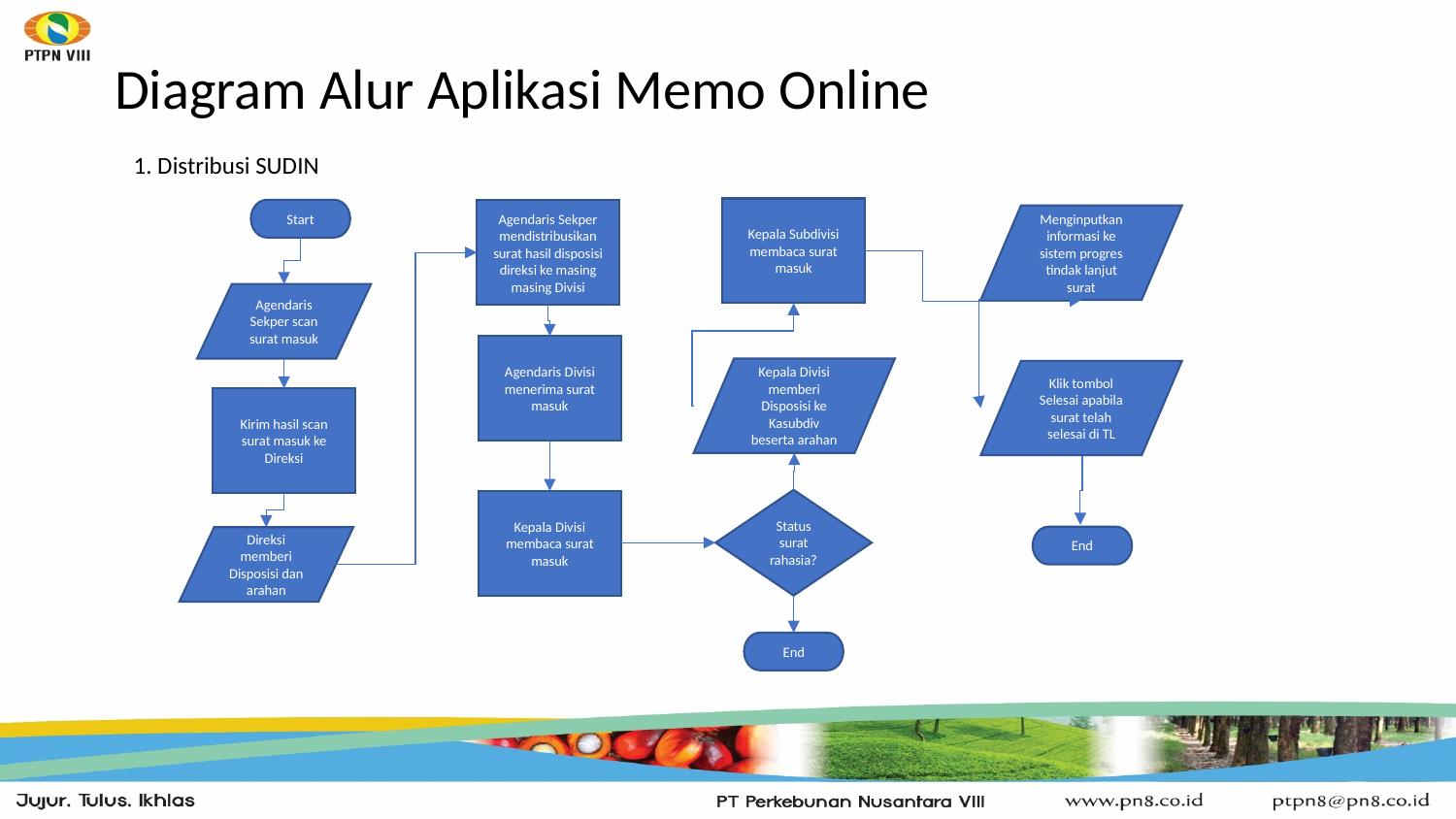

# Diagram Alur Aplikasi Memo Online
1. Distribusi SUDIN
Kepala Subdivisi membaca surat masuk
Start
Agendaris Sekper mendistribusikan surat hasil disposisi direksi ke masing masing Divisi
Menginputkan informasi ke sistem progres tindak lanjut surat
Agendaris Sekper scan surat masuk
Agendaris Divisi menerima surat masuk
Kepala Divisi memberi Disposisi ke Kasubdiv beserta arahan
Klik tombol Selesai apabila surat telah selesai di TL
Kirim hasil scan surat masuk ke Direksi
Status surat rahasia?
Kepala Divisi membaca surat masuk
End
Direksi memberi Disposisi dan arahan
End